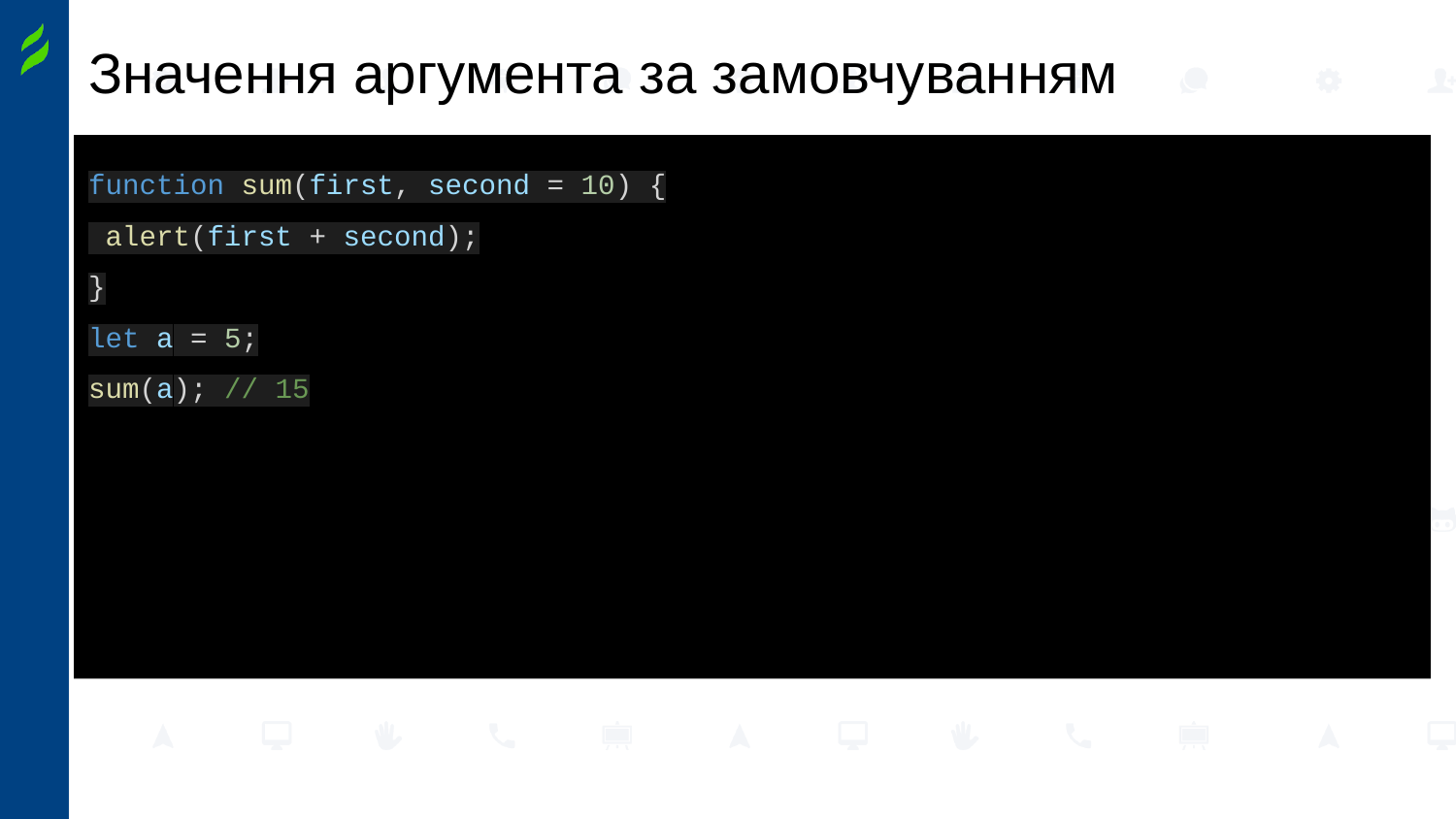

# Значення аргумента за замовчуванням
function sum(first, second = 10) {
 alert(first + second);
}
let a = 5;
sum(a); // 15